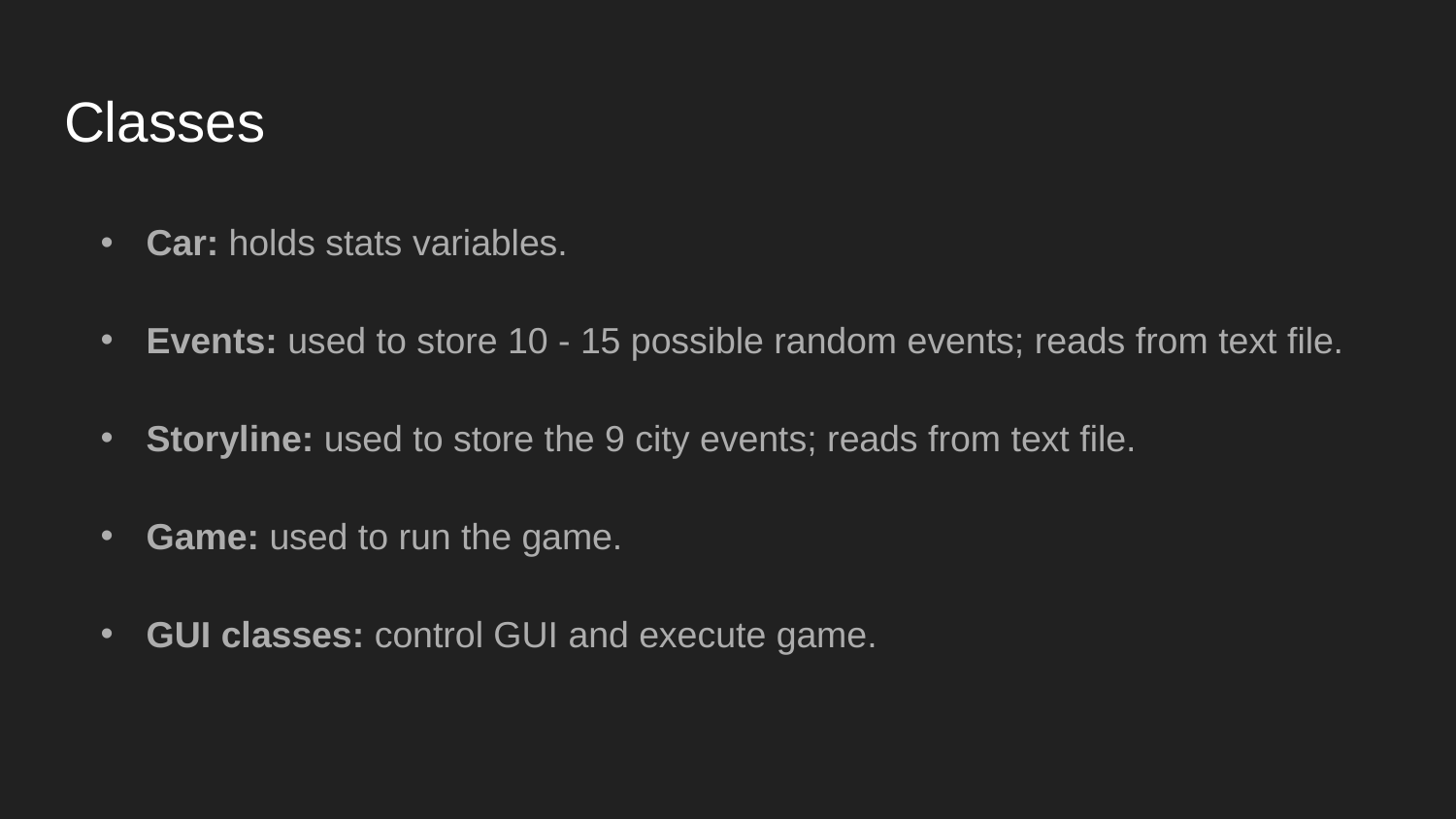

# Classes
Car: holds stats variables.
Events: used to store 10 - 15 possible random events; reads from text file.
Storyline: used to store the 9 city events; reads from text file.
Game: used to run the game.
GUI classes: control GUI and execute game.